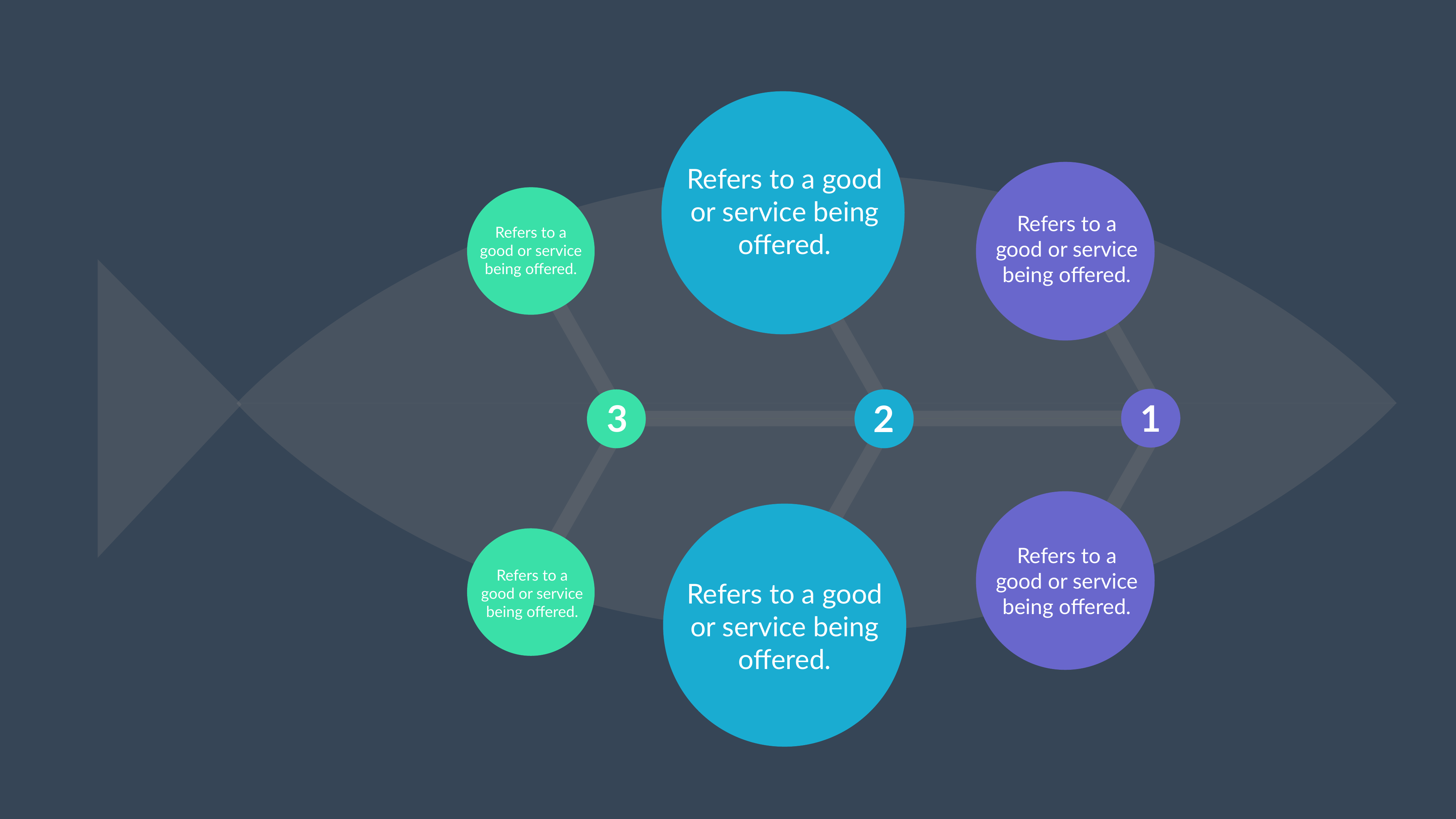

Refers to a good or service being offered.

Refers to a good or service being offered.

Refers to a good or service being offered.

3
1
2

Refers to a good or service being offered.
Refers to a good or service being offered.
Refers to a good or service being offered.